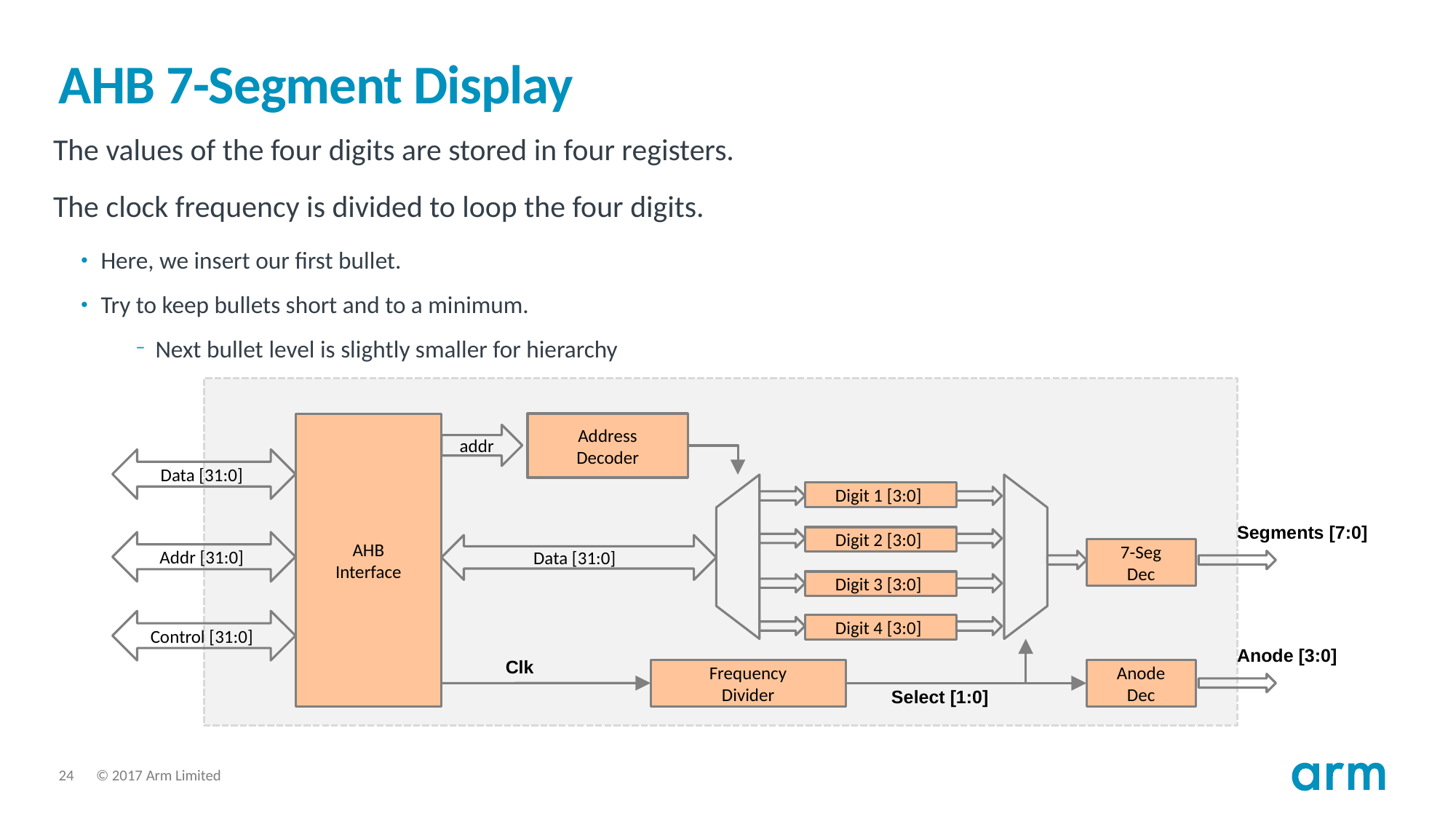

# AHB 7-Segment Display
The values of the four digits are stored in four registers.
The clock frequency is divided to loop the four digits.
Here, we insert our first bullet.
Try to keep bullets short and to a minimum.
Next bullet level is slightly smaller for hierarchy

AHB
Interface
Address
Decoder
addr
Data [31:0]
Digit 1 [3:0]

Segments [7:0]
Digit 2 [3:0]

Addr [31:0]
Data [31:0]

7-Seg
Dec

Digit 3 [3:0]

Control [31:0]
Digit 4 [3:0]

Anode [3:0]
Clk
Frequency
Divider
Anode
Dec

Select [1:0]